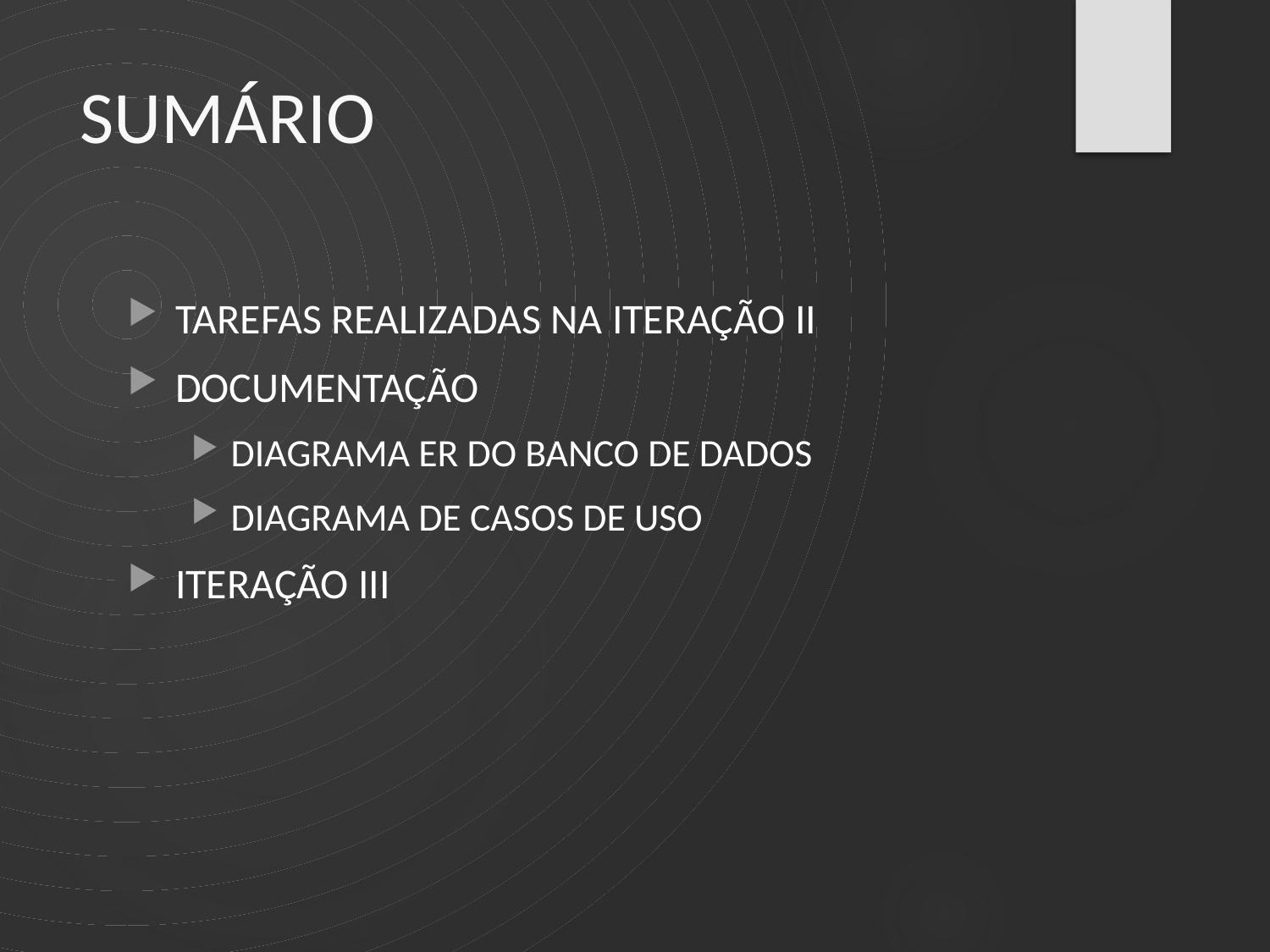

# SUMÁRIO
TAREFAS REALIZADAS NA ITERAÇÃO II
DOCUMENTAÇÃO
DIAGRAMA ER DO BANCO DE DADOS
DIAGRAMA DE CASOS DE USO
ITERAÇÃO III